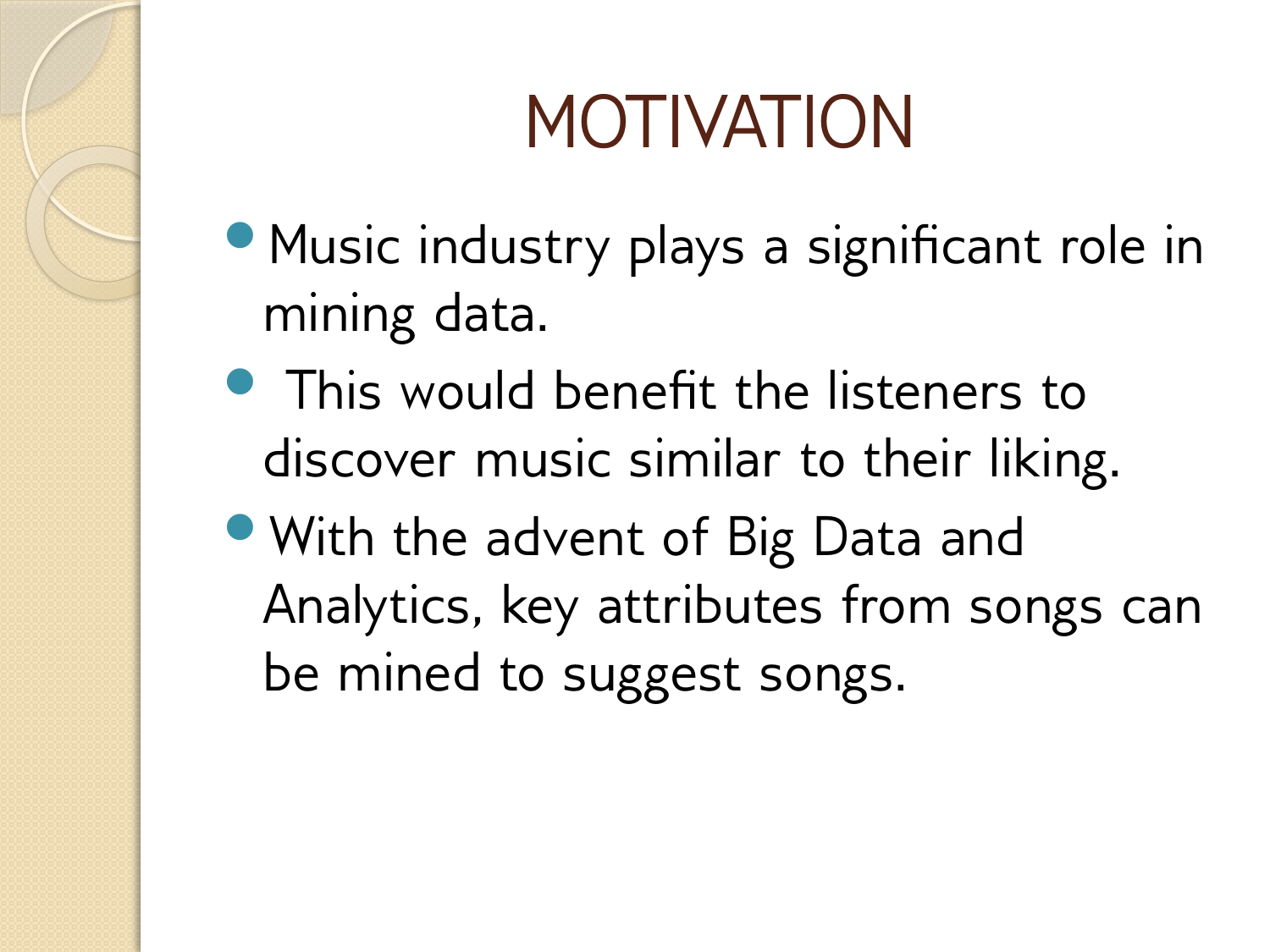

# MOTIVATION
Music industry plays a significant role in mining data.
 This would benefit the listeners to discover music similar to their liking.
With the advent of Big Data and Analytics, key attributes from songs can be mined to suggest songs.